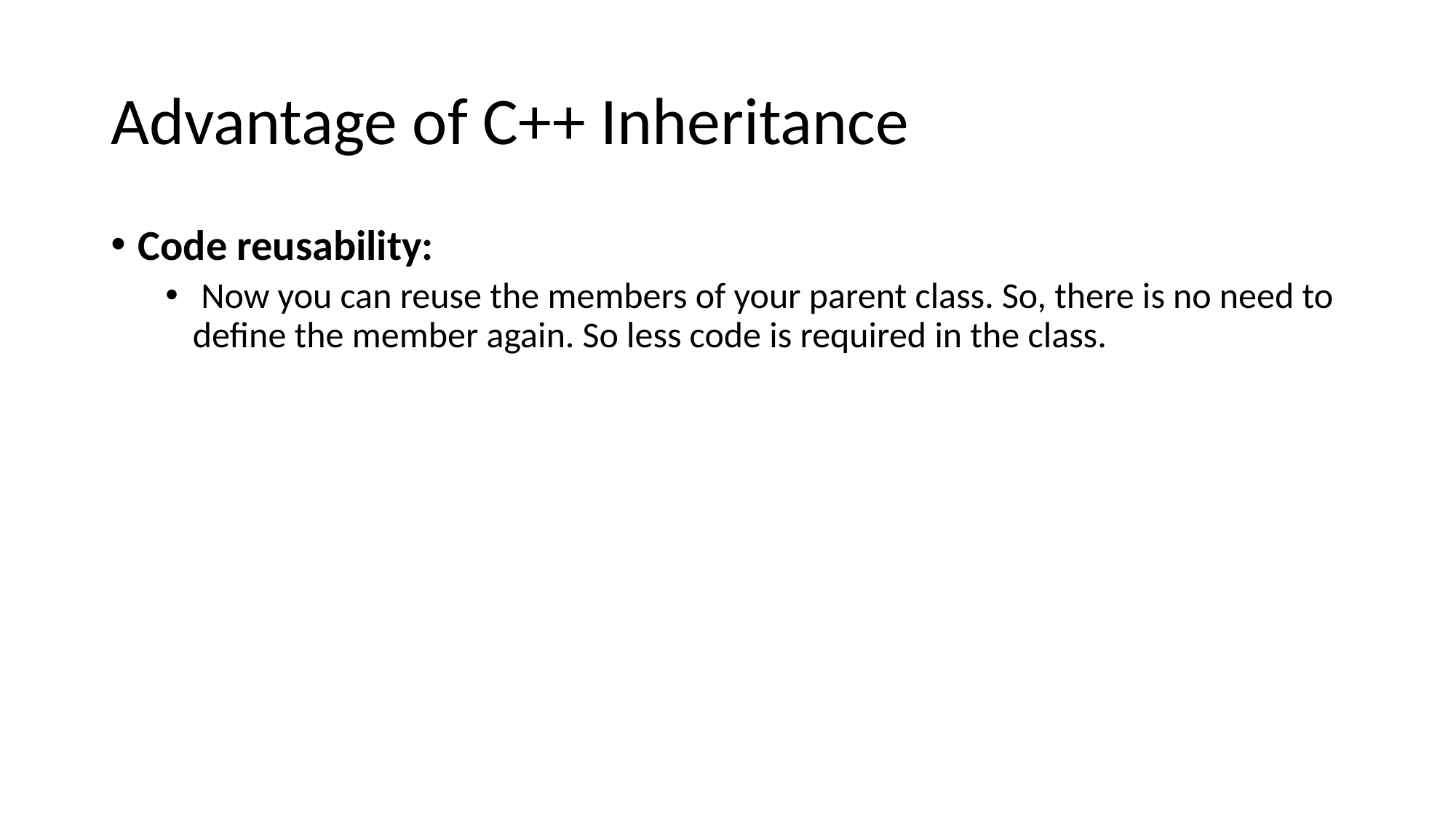

# Advantage of C++ Inheritance
Code reusability:
 Now you can reuse the members of your parent class. So, there is no need to define the member again. So less code is required in the class.